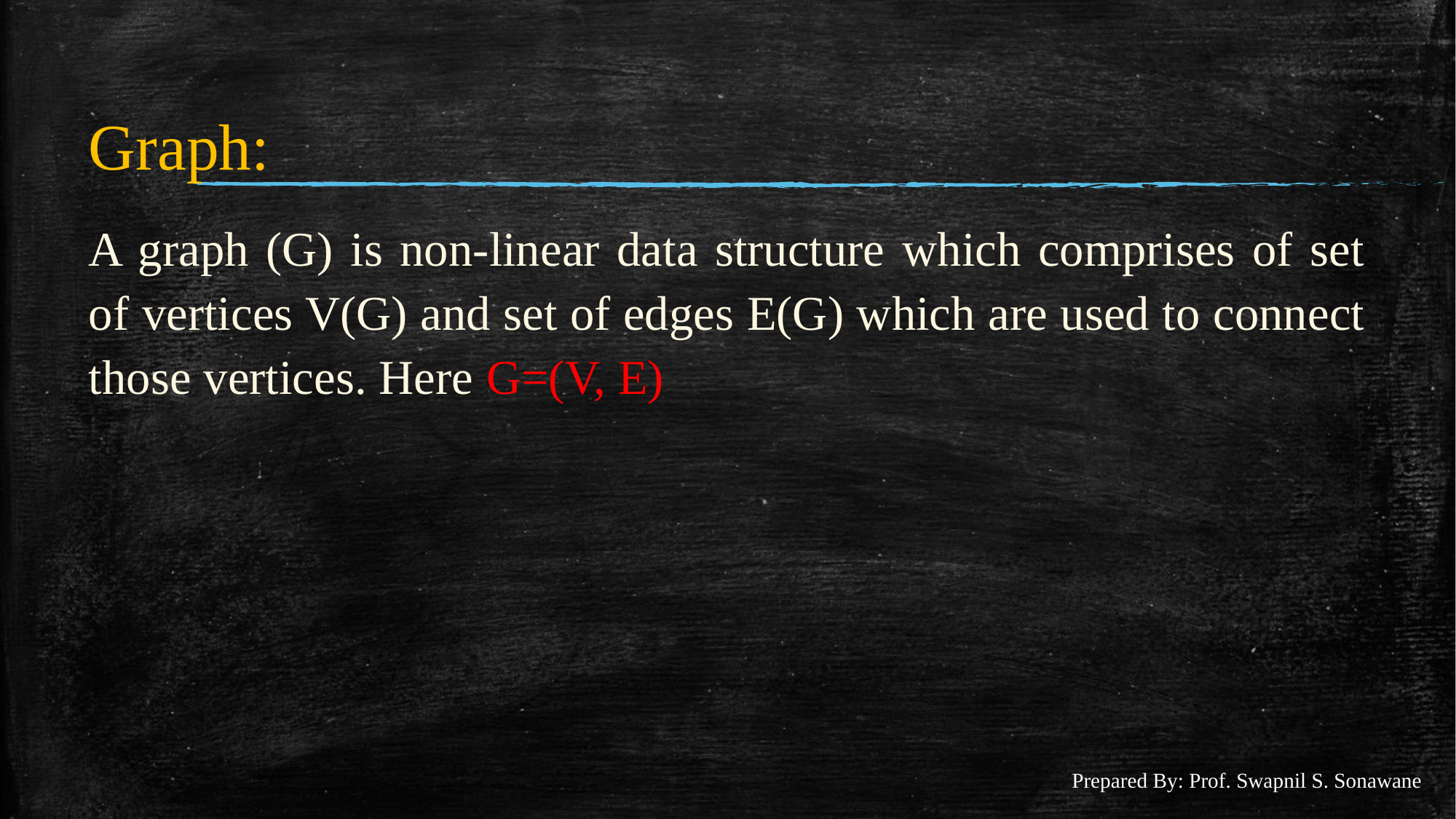

#
Graph:
A graph (G) is non-linear data structure which comprises of set of vertices V(G) and set of edges E(G) which are used to connect those vertices. Here G=(V, E)

Prepared By: Prof. Swapnil S. Sonawane